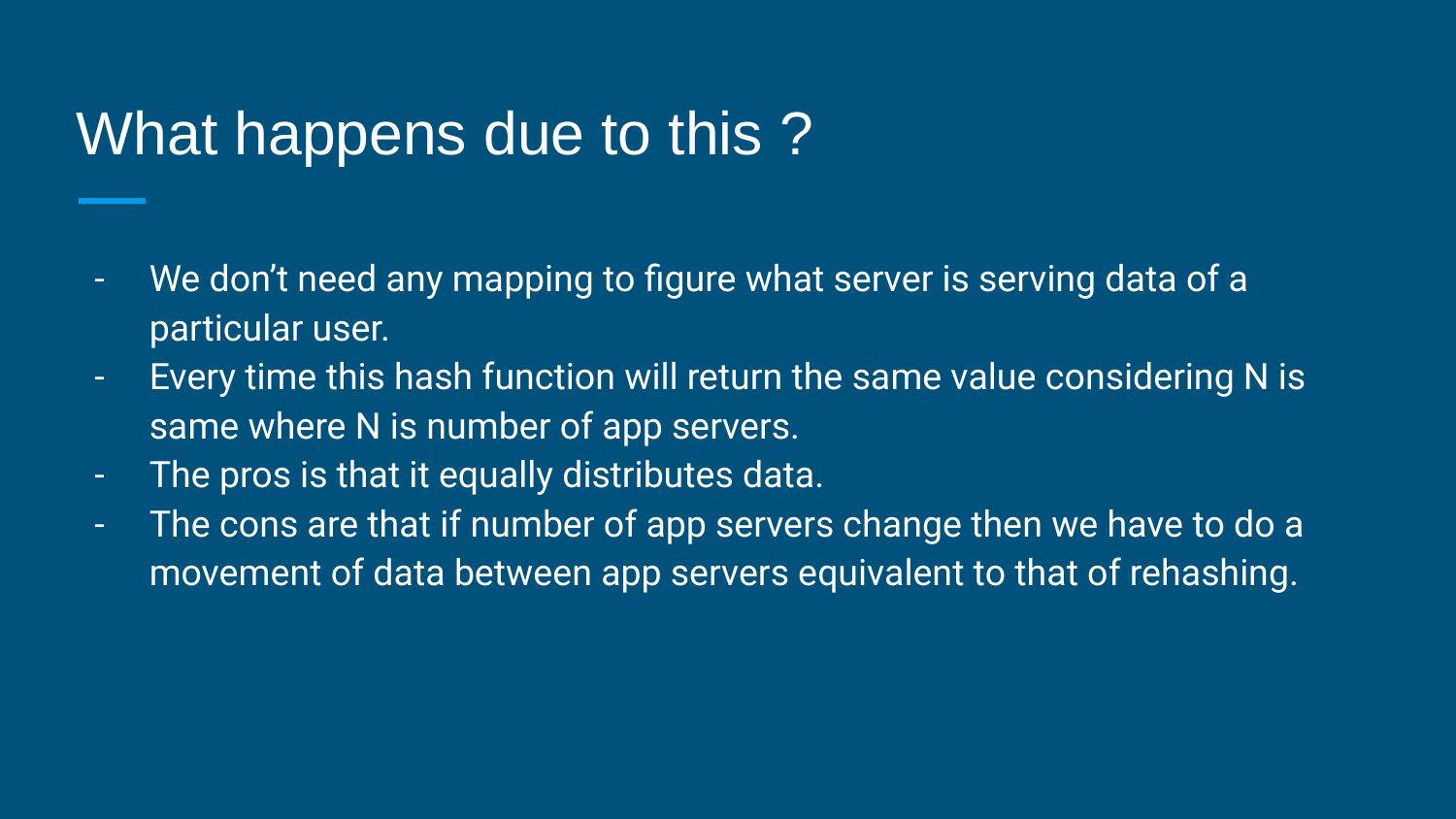

# What happens due to this ?
We don’t need any mapping to figure what server is serving data of a particular user.
Every time this hash function will return the same value considering N is same where N is number of app servers.
The pros is that it equally distributes data.
The cons are that if number of app servers change then we have to do a movement of data between app servers equivalent to that of rehashing.